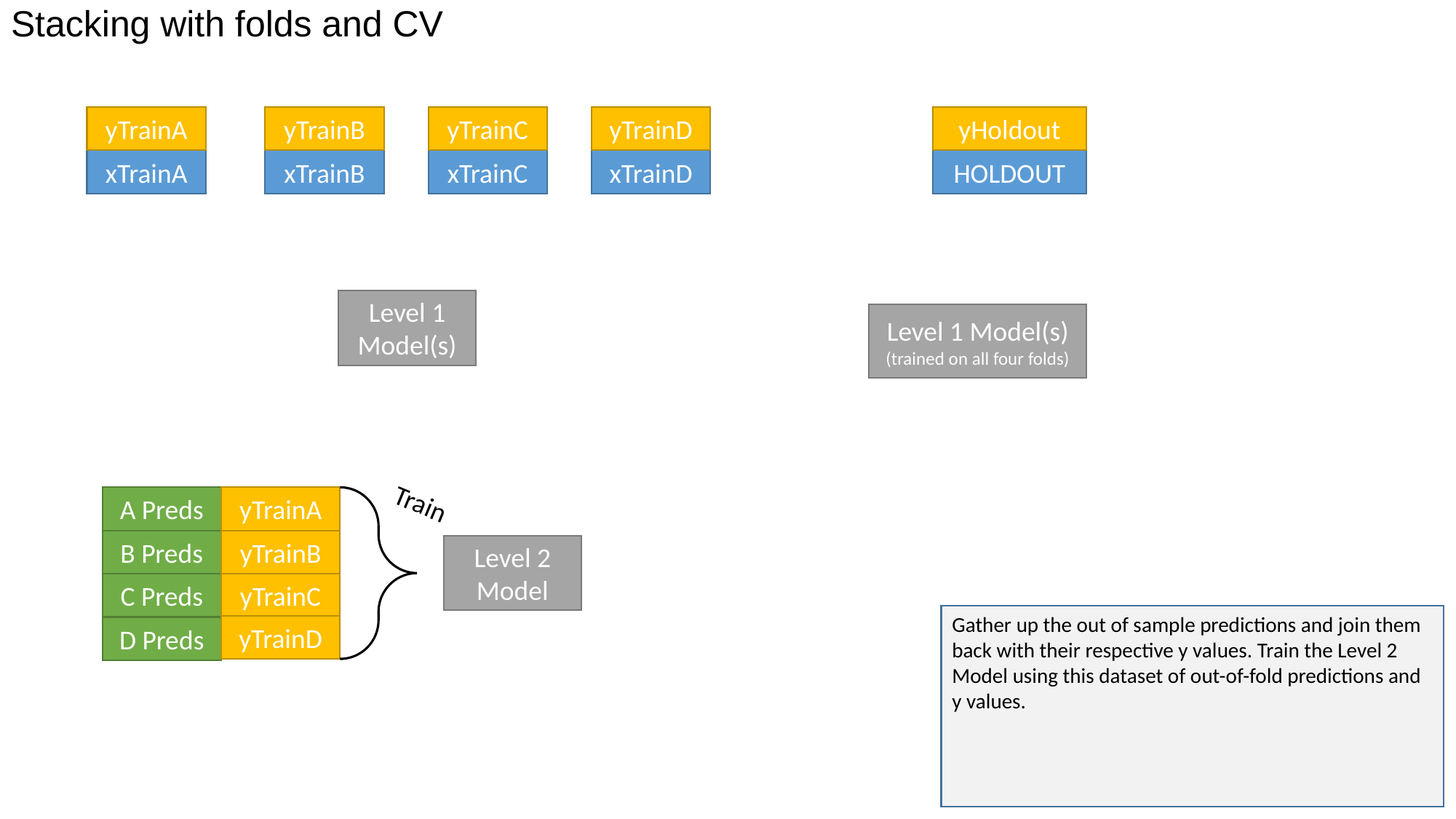

# Stacking with folds and CV
yHoldout
yTrainD
yTrainC
yTrainA
yTrainB
HOLDOUT
xTrainD
xTrainC
xTrainA
xTrainB
Level 1 Model(s)
Level 1 Model(s)
(trained on all four folds)
yTrainA

A Preds
Train
yTrainB
B Preds
Level 2 Model
yTrainC
C Preds
Gather up the out of sample predictions and join them back with their respective y values. Train the Level 2 Model using this dataset of out-of-fold predictions and y values.
yTrainD
D Preds